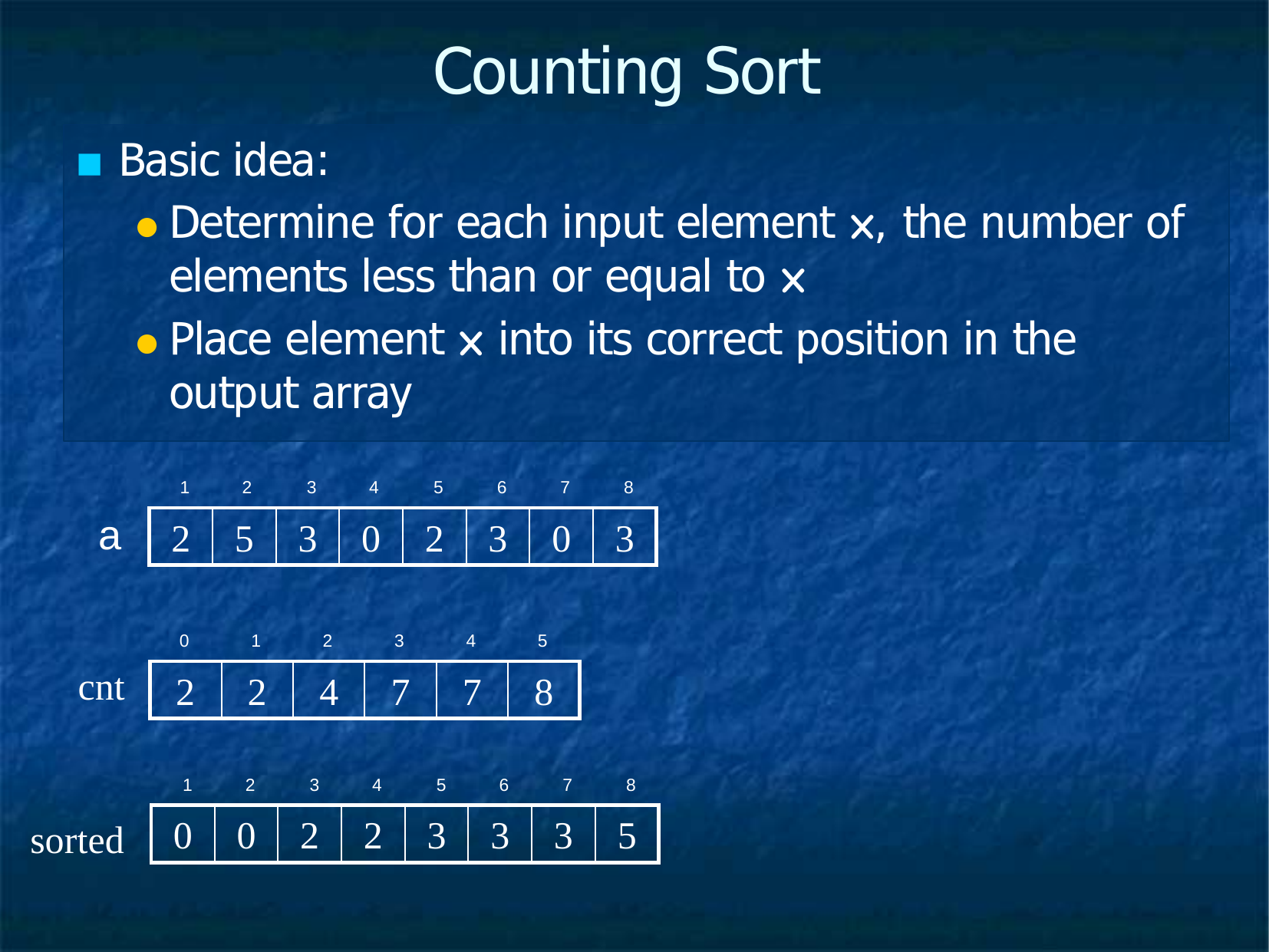

# Counting Sort
Basic idea:
Determine for each input element x, the number of elements less than or equal to x
Place element x into its correct position in the output array
1
2
3
4
5
6
7
8
2
5
3
0
2
3
0
3
a
0
1
2
3
4
5

2
2
4
7
7
8
cnt
1
2
3
4
5
6
7
8
0
0
2
2
3
3
3
5

sorted